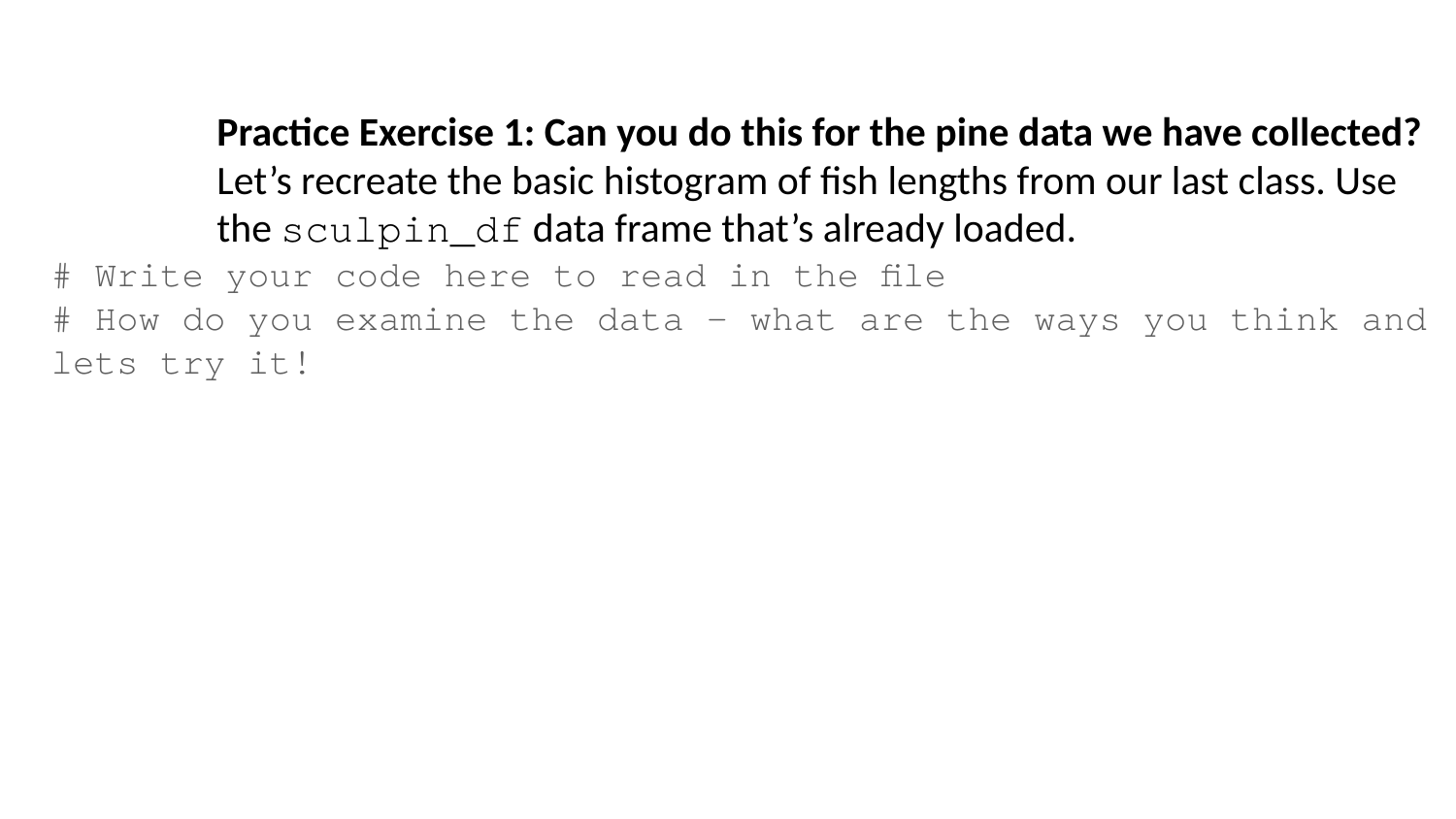

Practice Exercise 1: Can you do this for the pine data we have collected?
Let’s recreate the basic histogram of fish lengths from our last class. Use the sculpin_df data frame that’s already loaded.
# Write your code here to read in the file # How do you examine the data - what are the ways you think and lets try it!